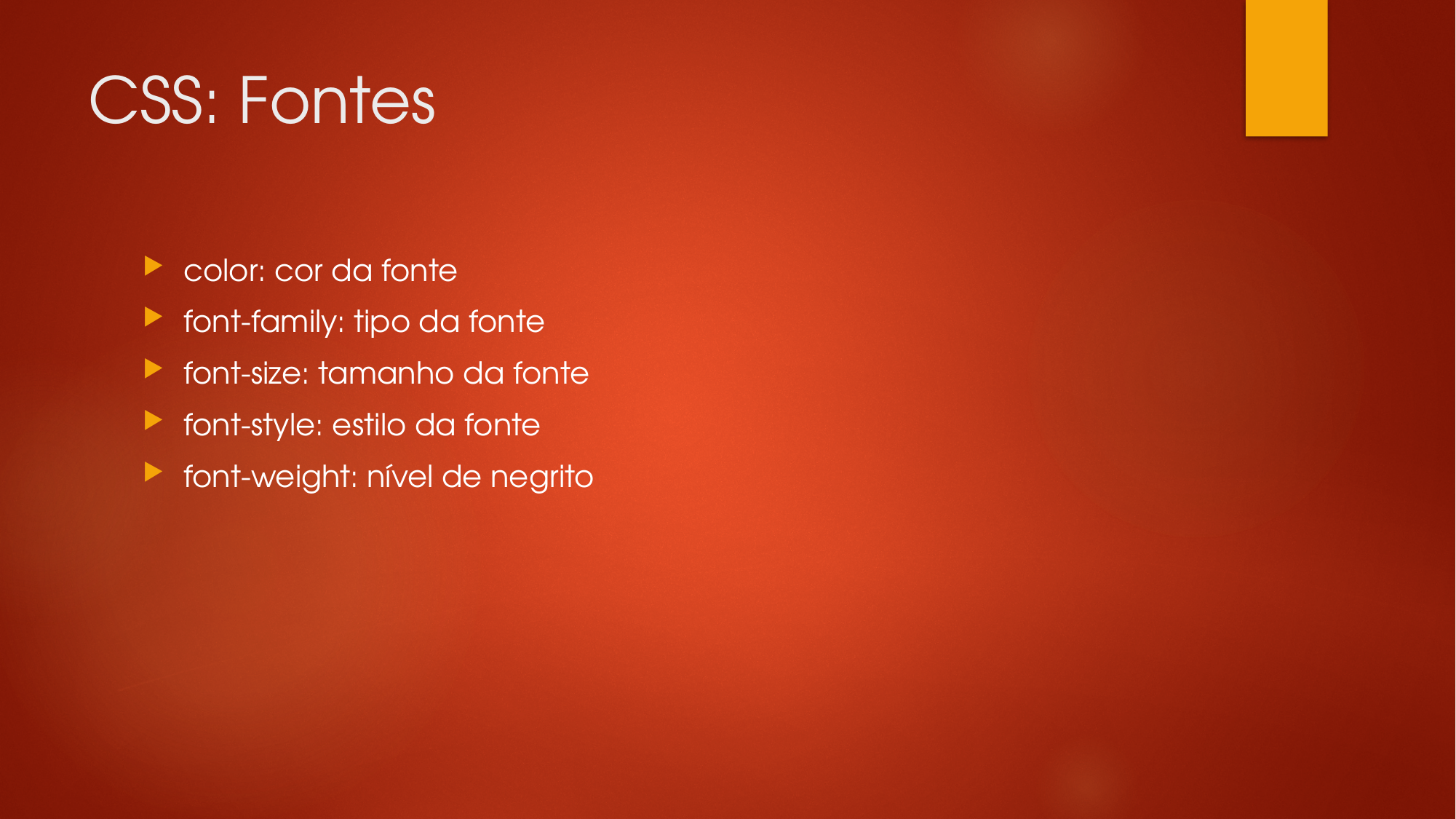

# CSS: Fontes
color: cor da fonte
font-family: tipo da fonte
font-size: tamanho da fonte
font-style: estilo da fonte
font-weight: nível de negrito